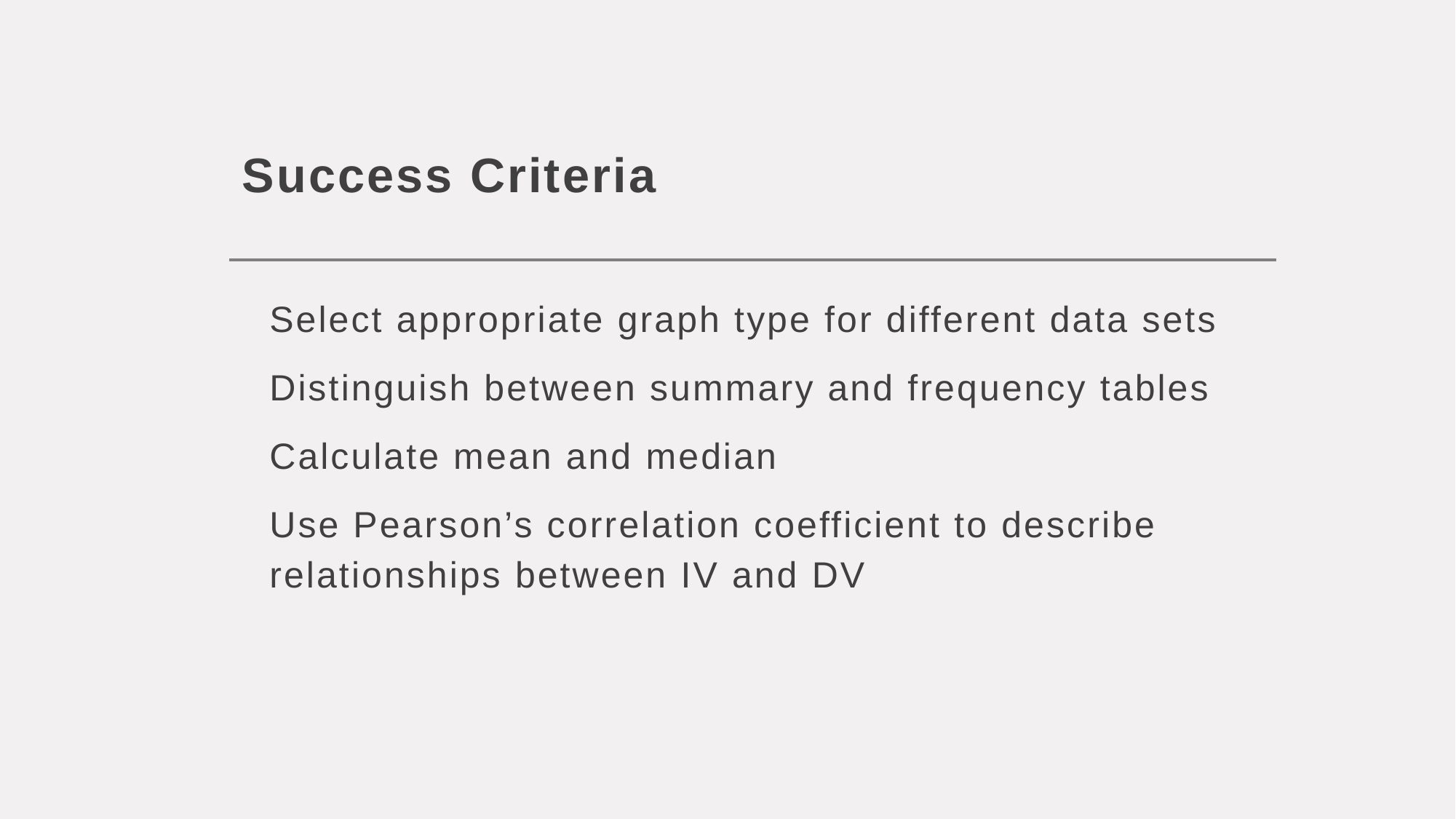

# Success Criteria
Select appropriate graph type for different data sets
Distinguish between summary and frequency tables
Calculate mean and median
Use Pearson’s correlation coefficient to describe relationships between IV and DV